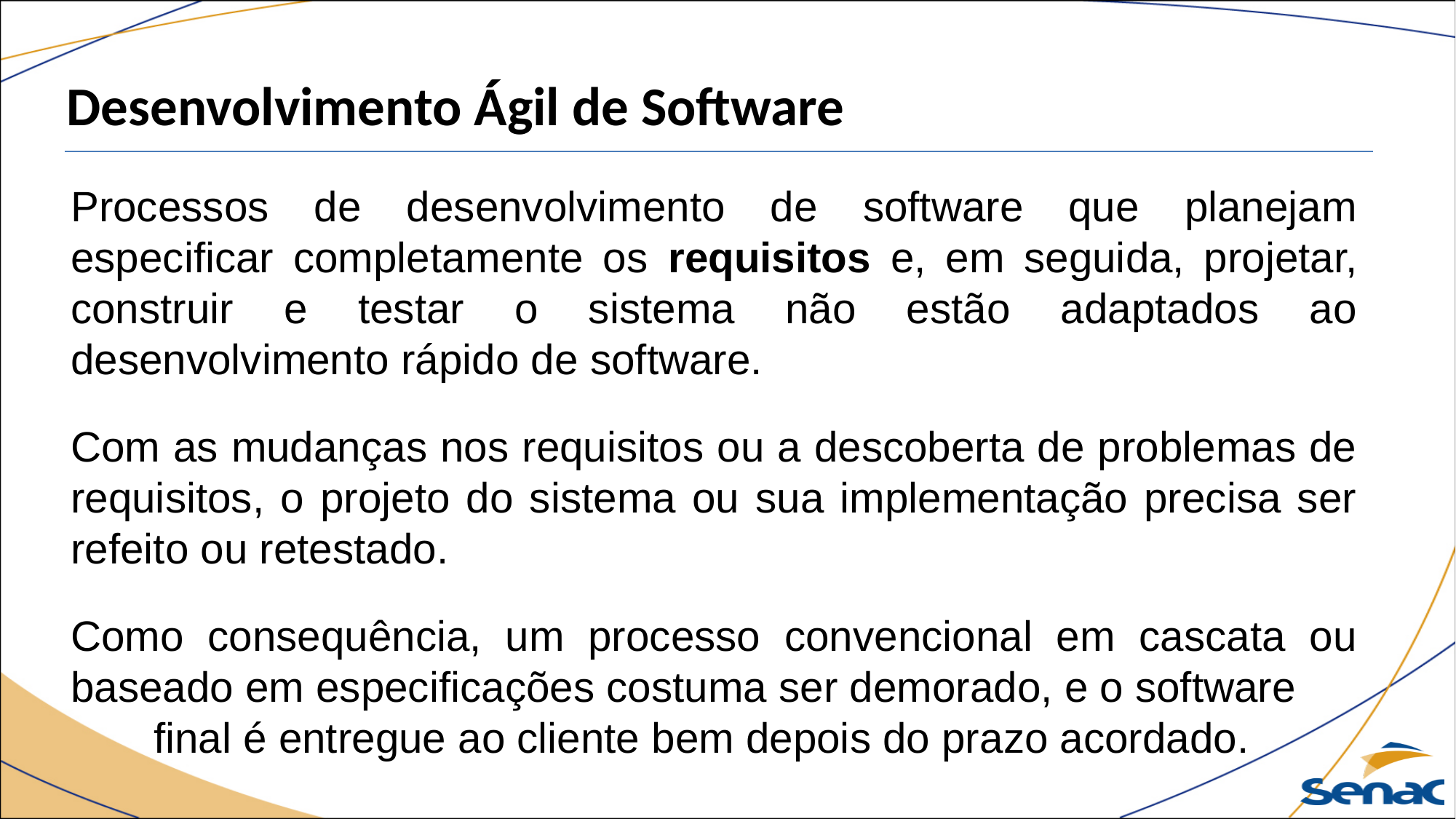

Desenvolvimento Ágil de Software
Processos de desenvolvimento de software que planejam especificar completamente os requisitos e, em seguida, projetar, construir e testar o sistema não estão adaptados ao desenvolvimento rápido de software.

Com as mudanças nos requisitos ou a descoberta de problemas de requisitos, o projeto do sistema ou sua implementação precisa ser refeito ou retestado.

Como consequência, um processo convencional em cascata ou baseado em especificações costuma ser demorado, e o software
       final é entregue ao cliente bem depois do prazo acordado.